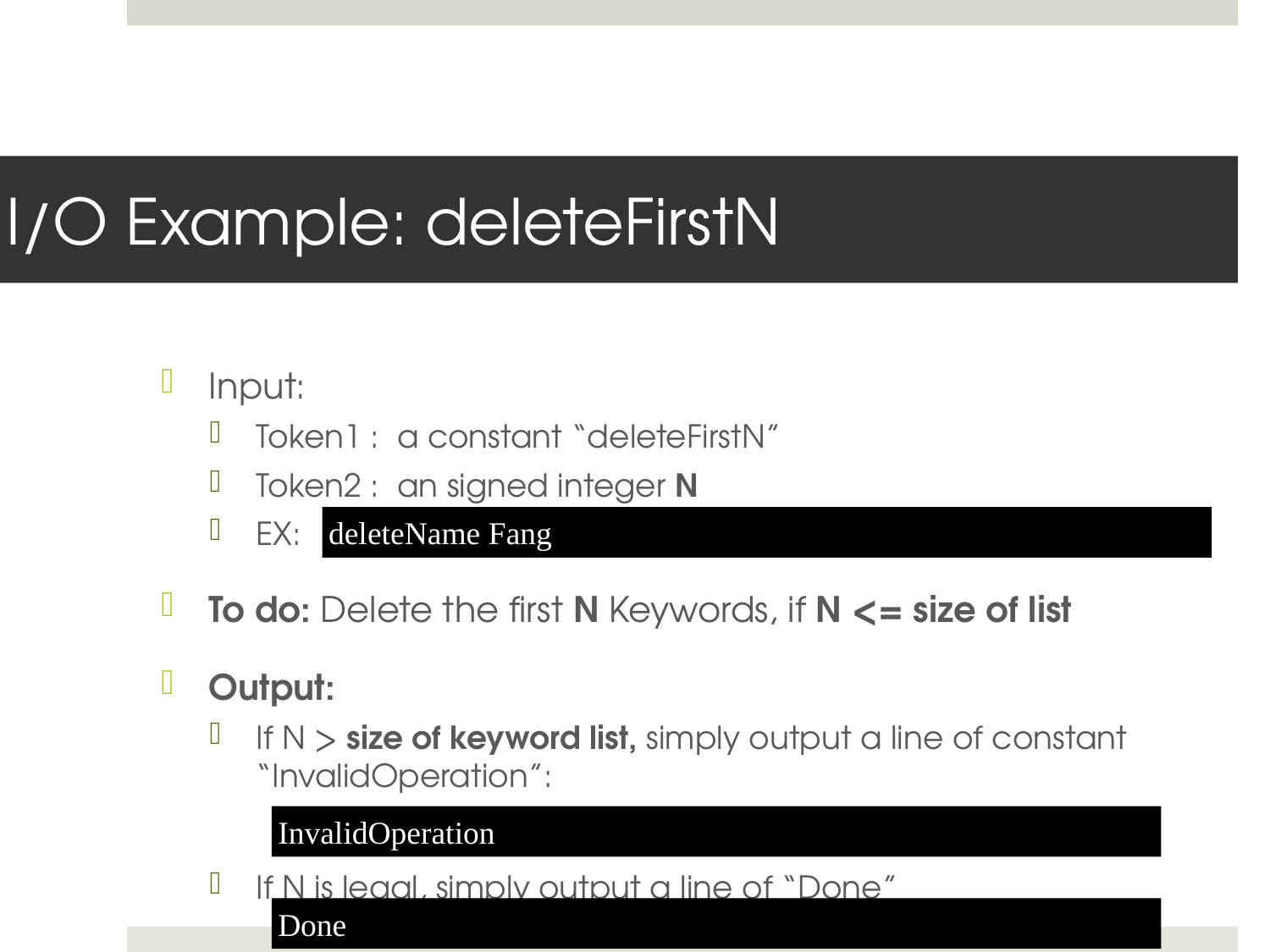

# I/O Example: deleteFirstN
Input:
Token1 :  a constant “deleteFirstN”
Token2 :  an signed integer N
EX:
To do: Delete the first N Keywords, if N <= size of list
Output:
If N > size of keyword list, simply output a line of constant “InvalidOperation”:

If N is legal, simply output a line of “Done”
deleteName Fang
InvalidOperation
Done